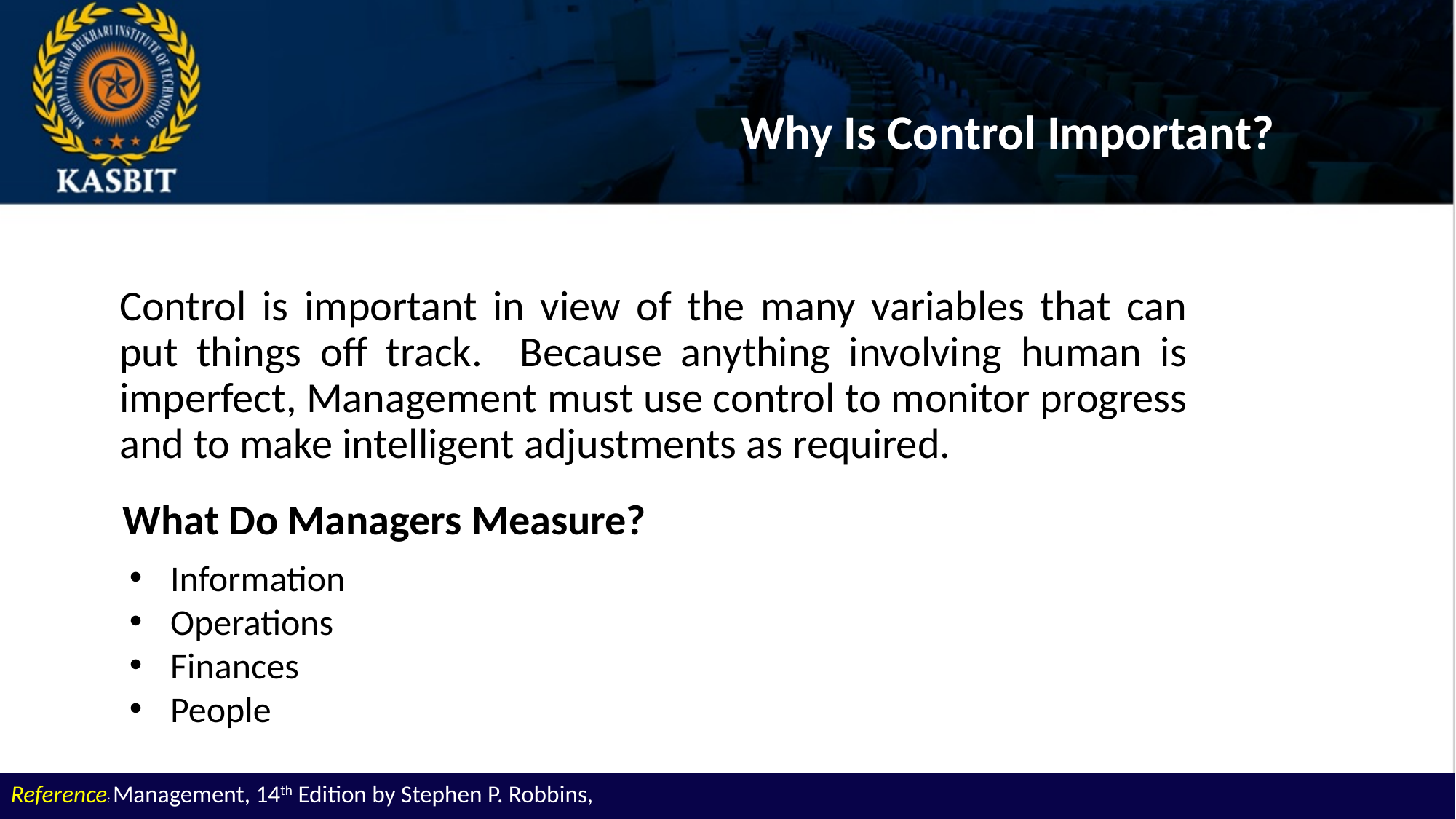

# Why Is Control Important?
	Control is important in view of the many variables that can put things off track.  Because anything involving human is imperfect, Management must use control to monitor progress and to make intelligent adjustments as required.

What Do Managers Measure?
Information
Operations
Finances
People
Reference: Management, 14th Edition by Stephen P. Robbins,